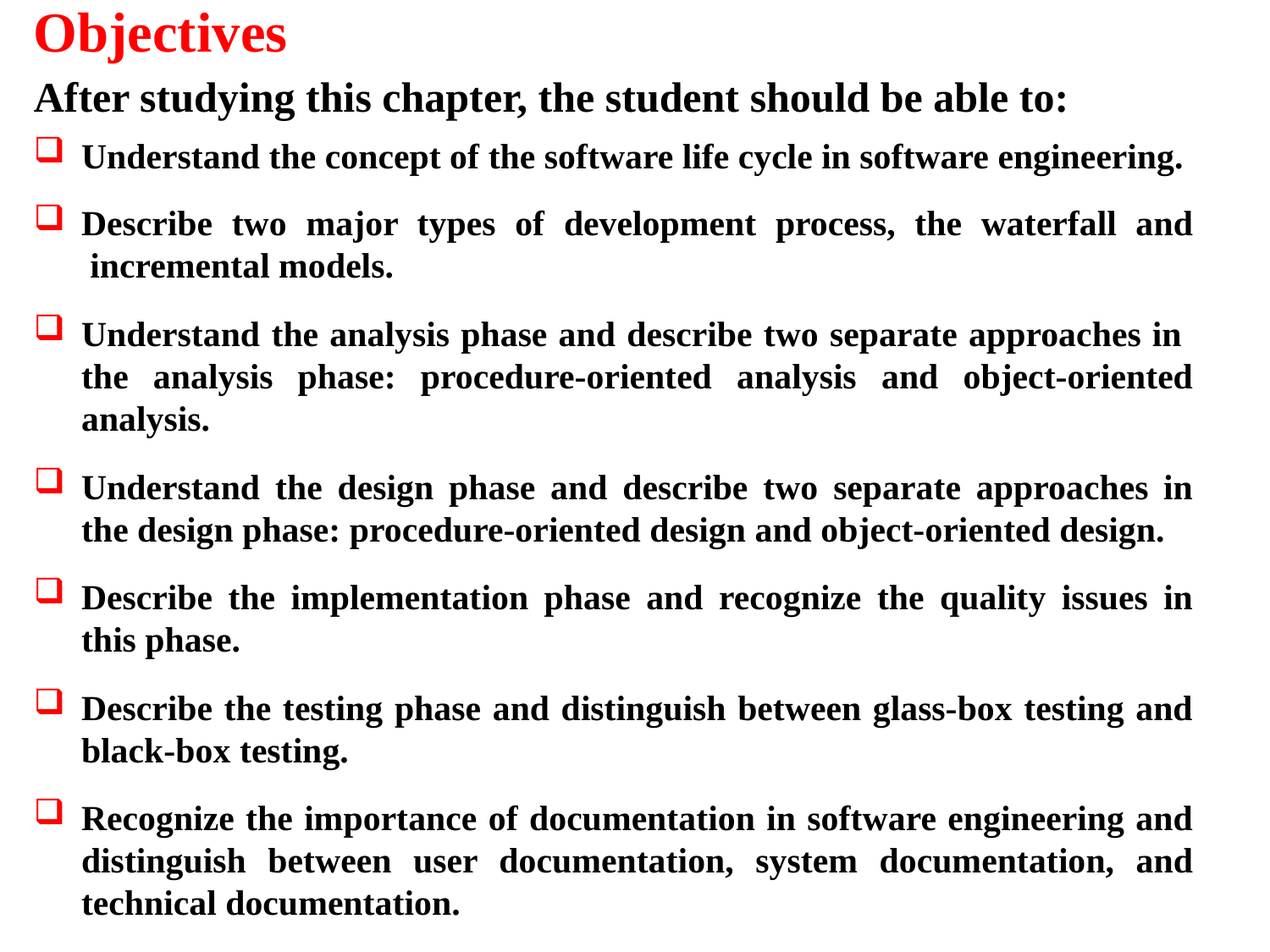

Objectives
After studying this chapter, the student should be able to:
Understand the concept of the software life cycle in software engineering.
Describe two major types of development process, the waterfall and
 incremental models.
Understand the analysis phase and describe two separate approaches in  the analysis phase: procedure-oriented analysis and object-oriented analysis.
Understand the design phase and describe two separate approaches in the design phase: procedure-oriented design and object-oriented design.
Describe the implementation phase and recognize the quality issues in this phase.
Describe the testing phase and distinguish between glass-box testing and
black-box testing.
Recognize the importance of documentation in software engineering and
distinguish between user documentation, system documentation, and technical documentation.